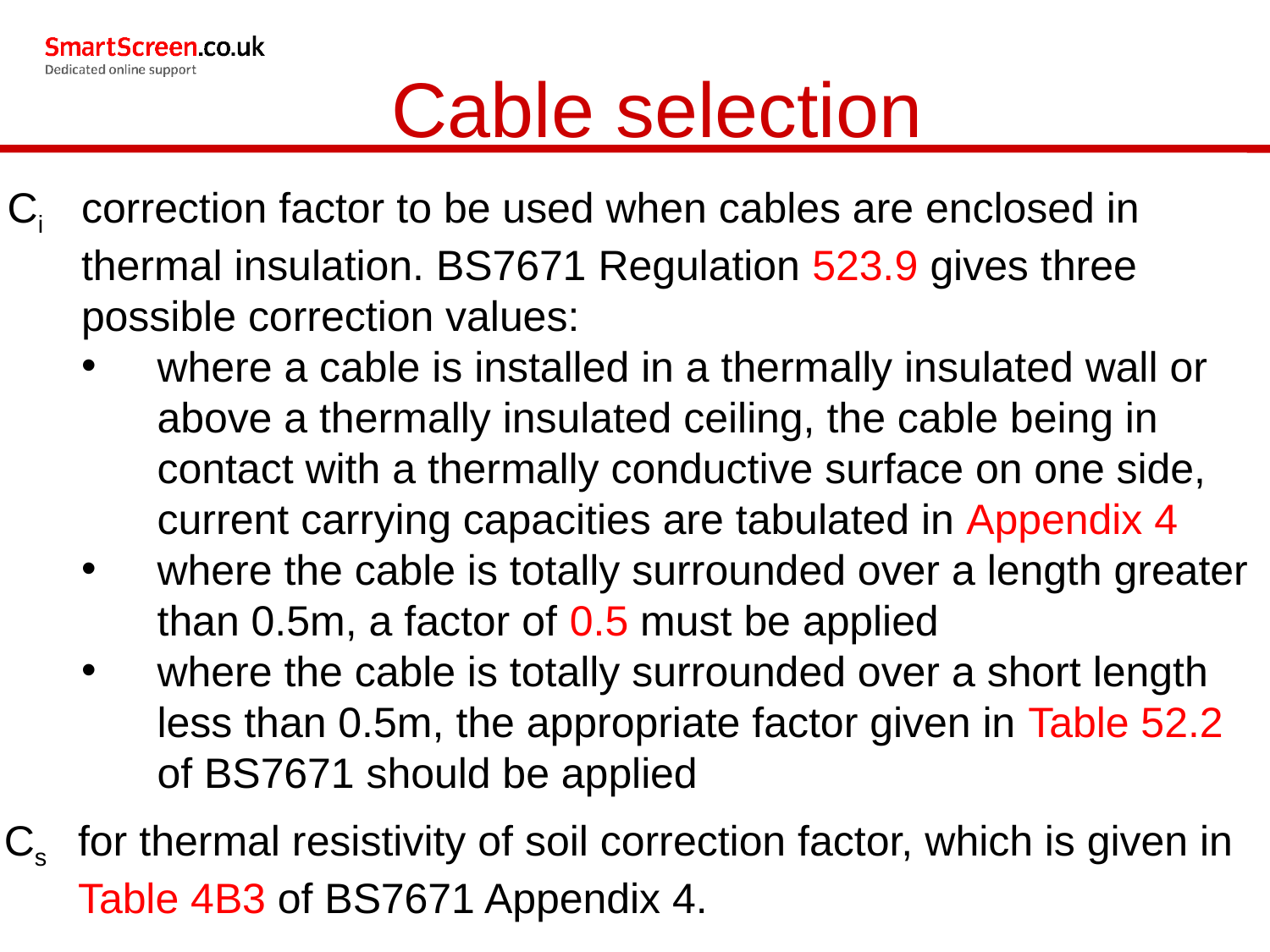

Cable selection

Ci	correction factor to be used when cables are enclosed in
	thermal insulation. BS7671 Regulation 523.9 gives three
	possible correction values:
where a cable is installed in a thermally insulated wall or above a thermally insulated ceiling, the cable being in contact with a thermally conductive surface on one side, current carrying capacities are tabulated in Appendix 4
where the cable is totally surrounded over a length greater than 0.5m, a factor of 0.5 must be applied
where the cable is totally surrounded over a short length less than 0.5m, the appropriate factor given in Table 52.2 of BS7671 should be applied
Cs	for thermal resistivity of soil correction factor, which is given in
	Table 4B3 of BS7671 Appendix 4.